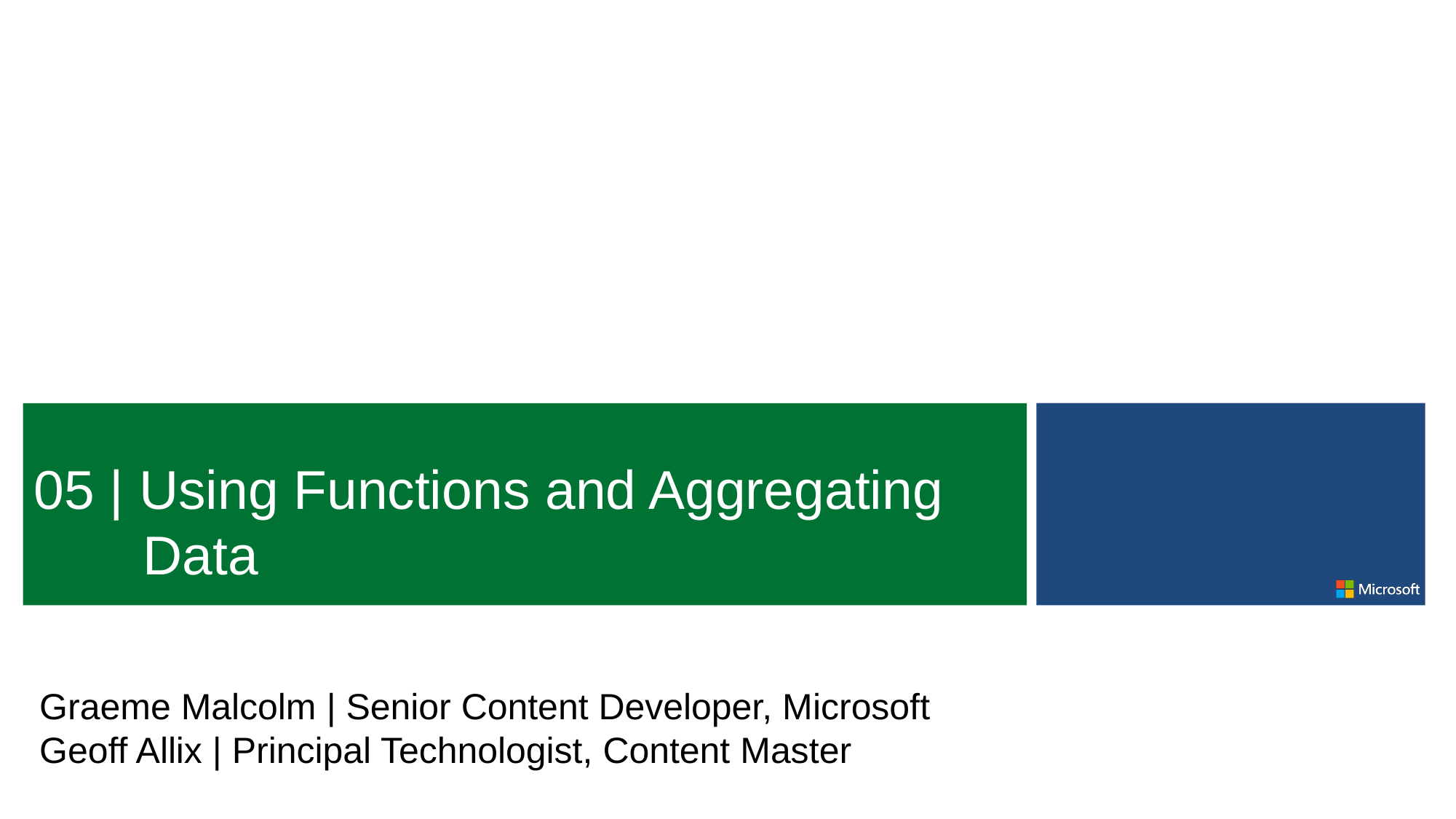

05 | Using Functions and Aggregating Data
Graeme Malcolm | Senior Content Developer, Microsoft
Geoff Allix | Principal Technologist, Content Master